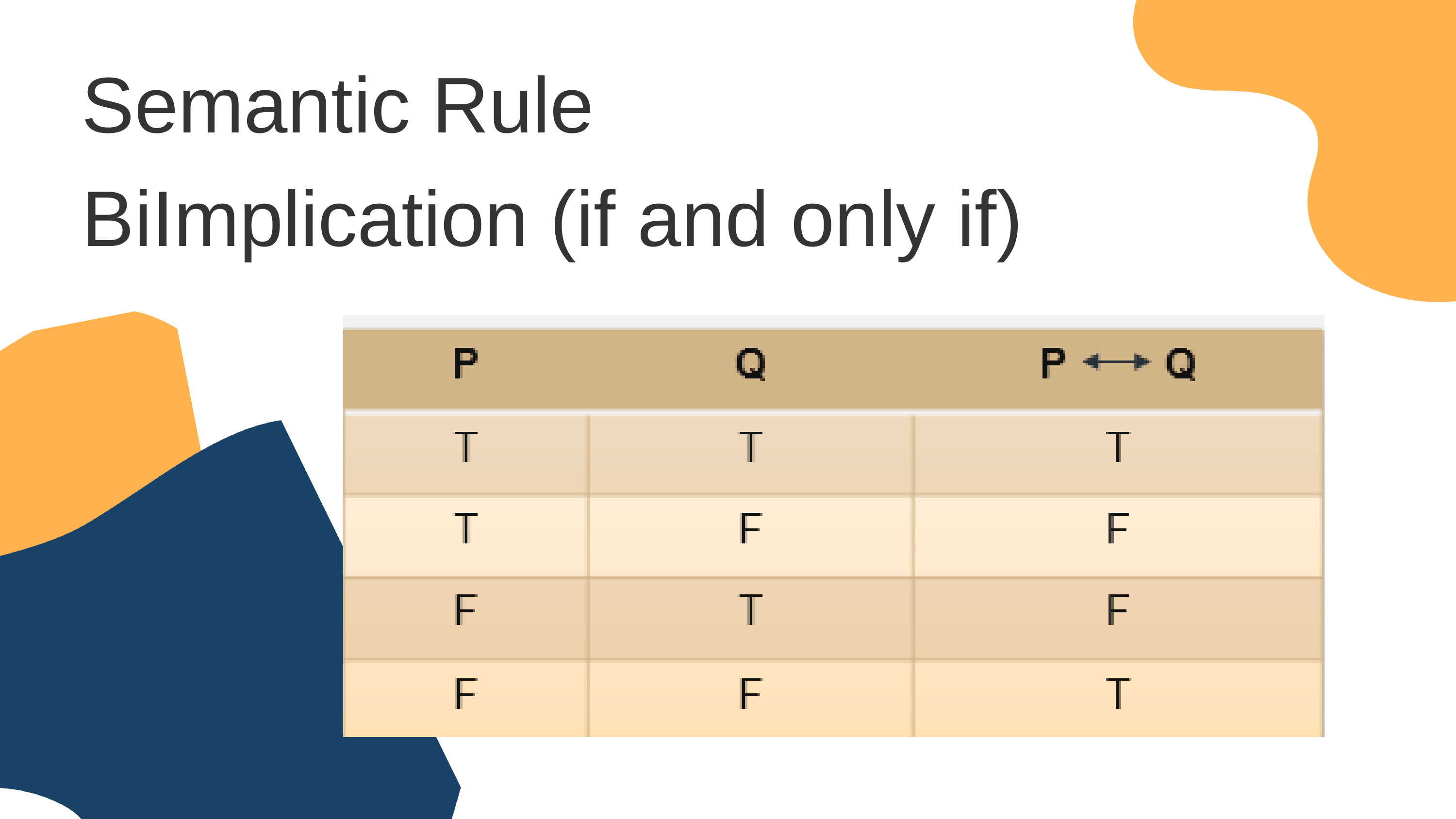

Semantic Rule
BiImplication (if and only if)